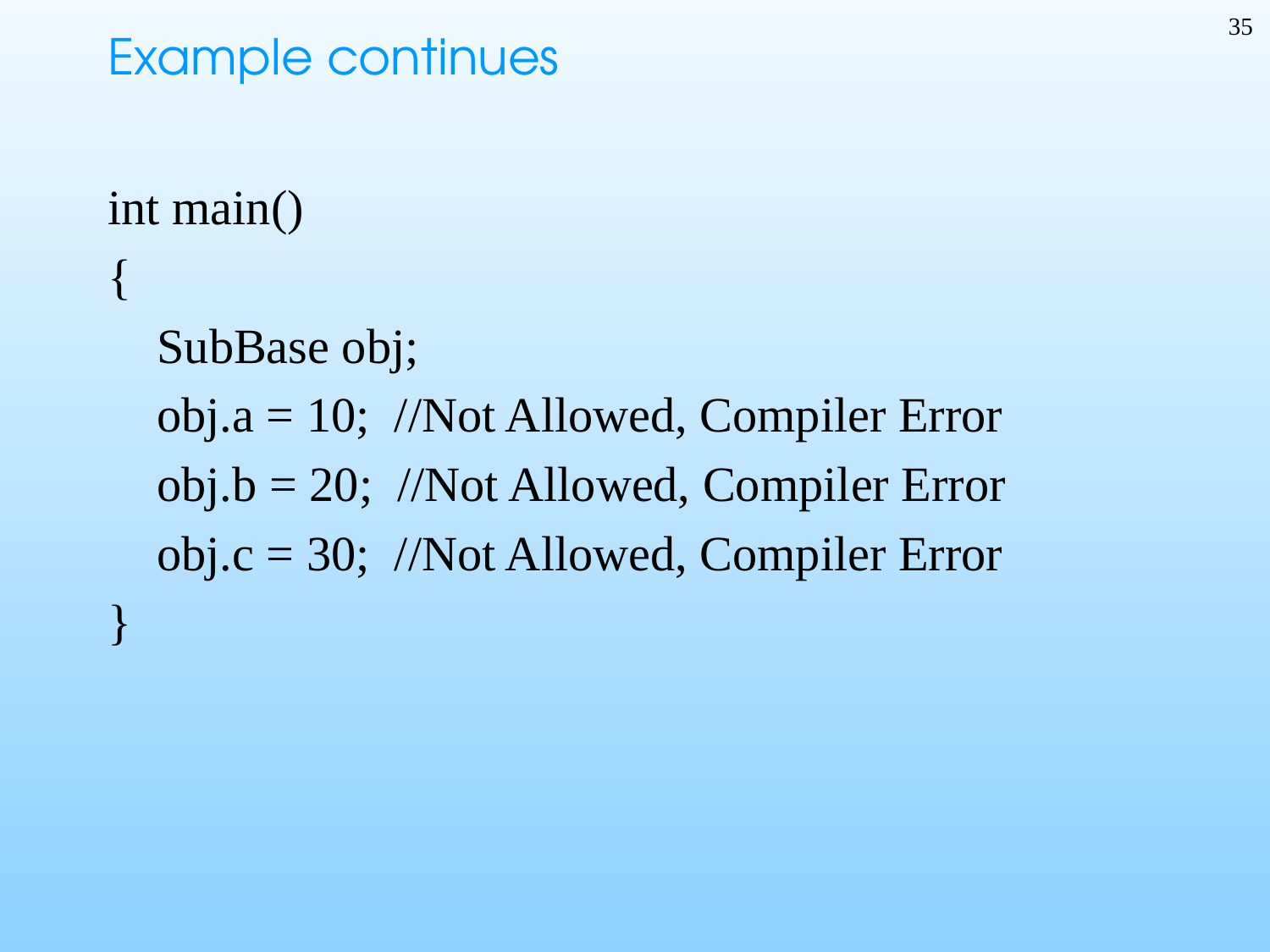

35
# Example continues
int main()
{
    SubBase obj;
    obj.a = 10;  //Not Allowed, Compiler Error
    obj.b = 20;  //Not Allowed, Compiler Error
    obj.c = 30;  //Not Allowed, Compiler Error
}